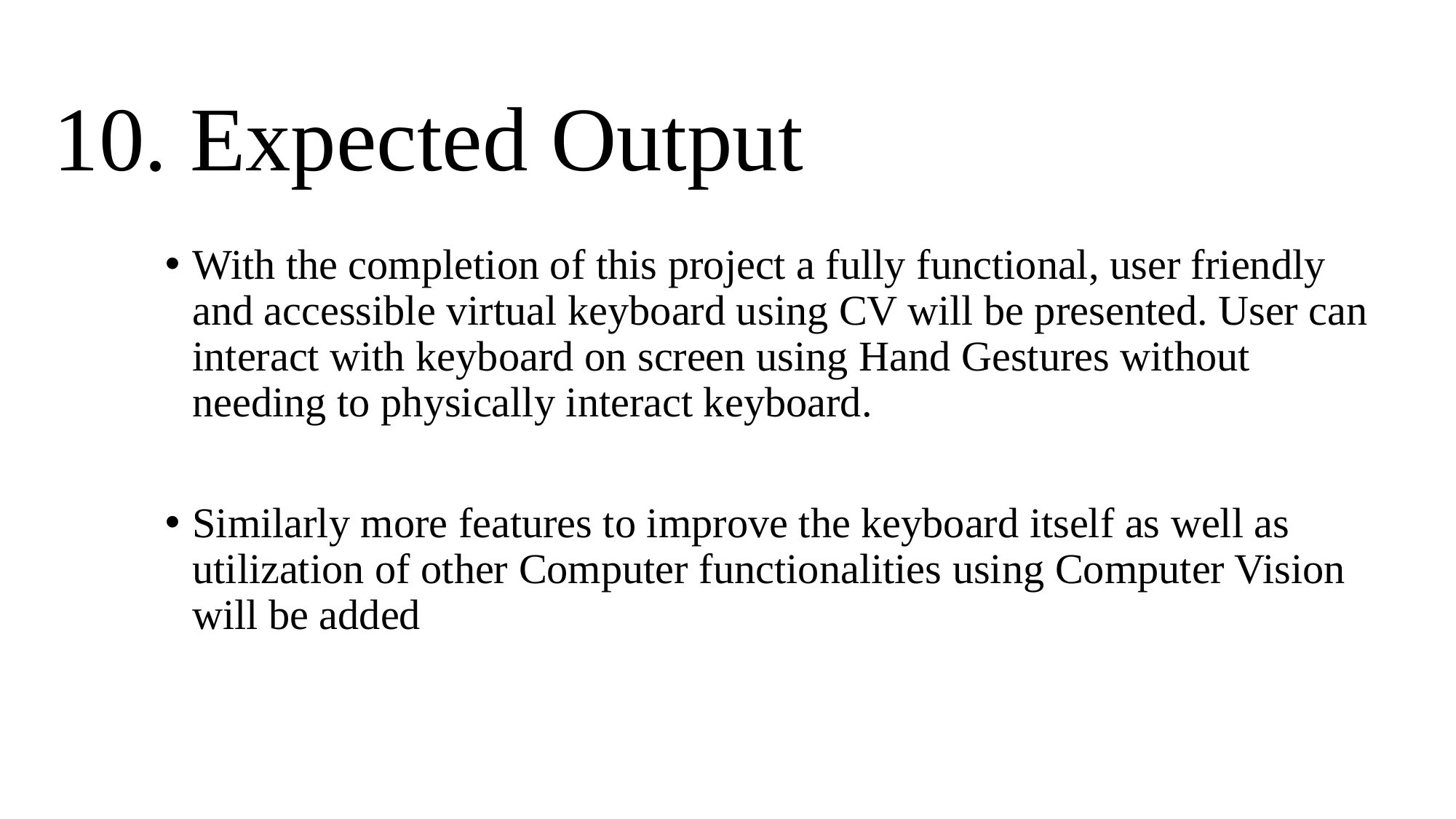

# 10. Expected Output
With the completion of this project a fully functional, user friendly and accessible virtual keyboard using CV will be presented. User can interact with keyboard on screen using Hand Gestures without needing to physically interact keyboard.

Similarly more features to improve the keyboard itself as well as utilization of other Computer functionalities using Computer Vision will be added